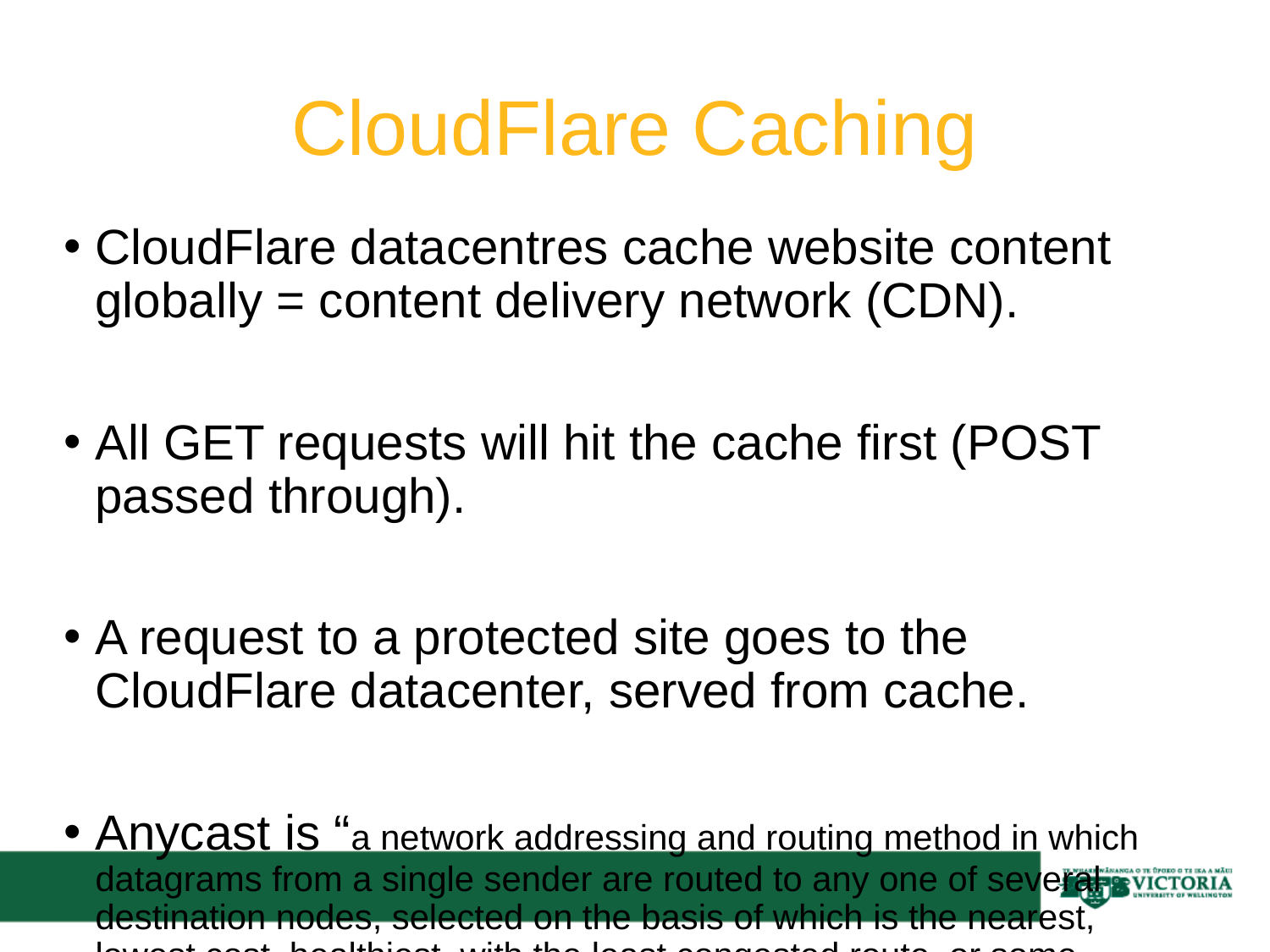

# CloudFlare Caching
CloudFlare datacentres cache website content globally = content delivery network (CDN).

All GET requests will hit the cache first (POST passed through).

A request to a protected site goes to the CloudFlare datacenter, served from cache.

Anycast is “a network addressing and routing method in which datagrams from a single sender are routed to any one of several destination nodes, selected on the basis of which is the nearest, lowest cost, healthiest, with the least congested route, or some other distance measure.”